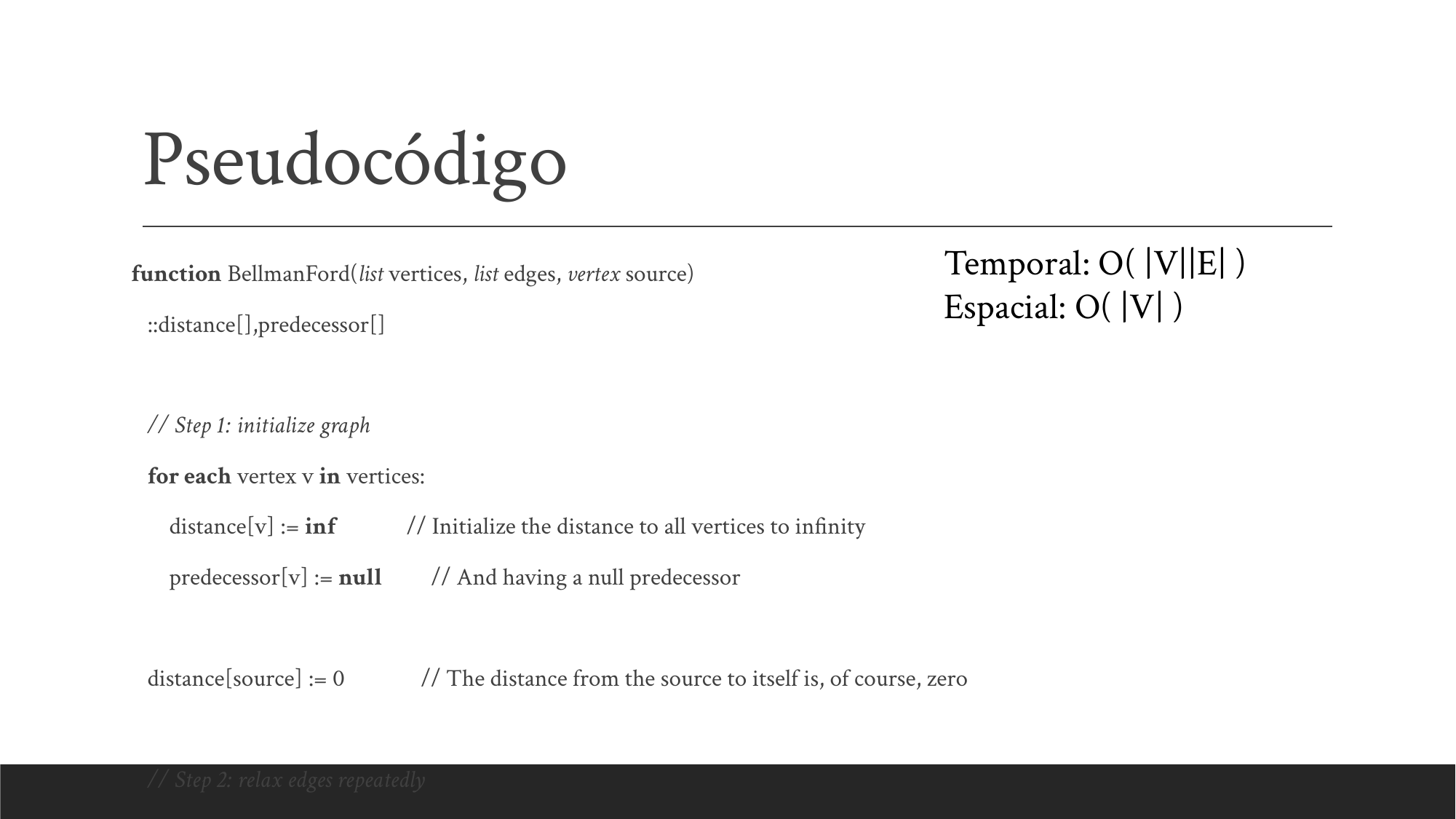

# Pseudocódigo
Temporal: O( |V||E| )
Espacial: O( |V| )
function BellmanFord(list vertices, list edges, vertex source)
   ::distance[],predecessor[]

   // Step 1: initialize graph
   for each vertex v in vertices:
       distance[v] := inf             // Initialize the distance to all vertices to infinity
       predecessor[v] := null         // And having a null predecessor

   distance[source] := 0              // The distance from the source to itself is, of course, zero

   // Step 2: relax edges repeatedly
   for i from 1 to size(vertices)-1:
       for each edge (u, v) with weight w in edges:
           if distance[u] + w < distance[v]:
               distance[v] := distance[u] + w
               predecessor[v] := u